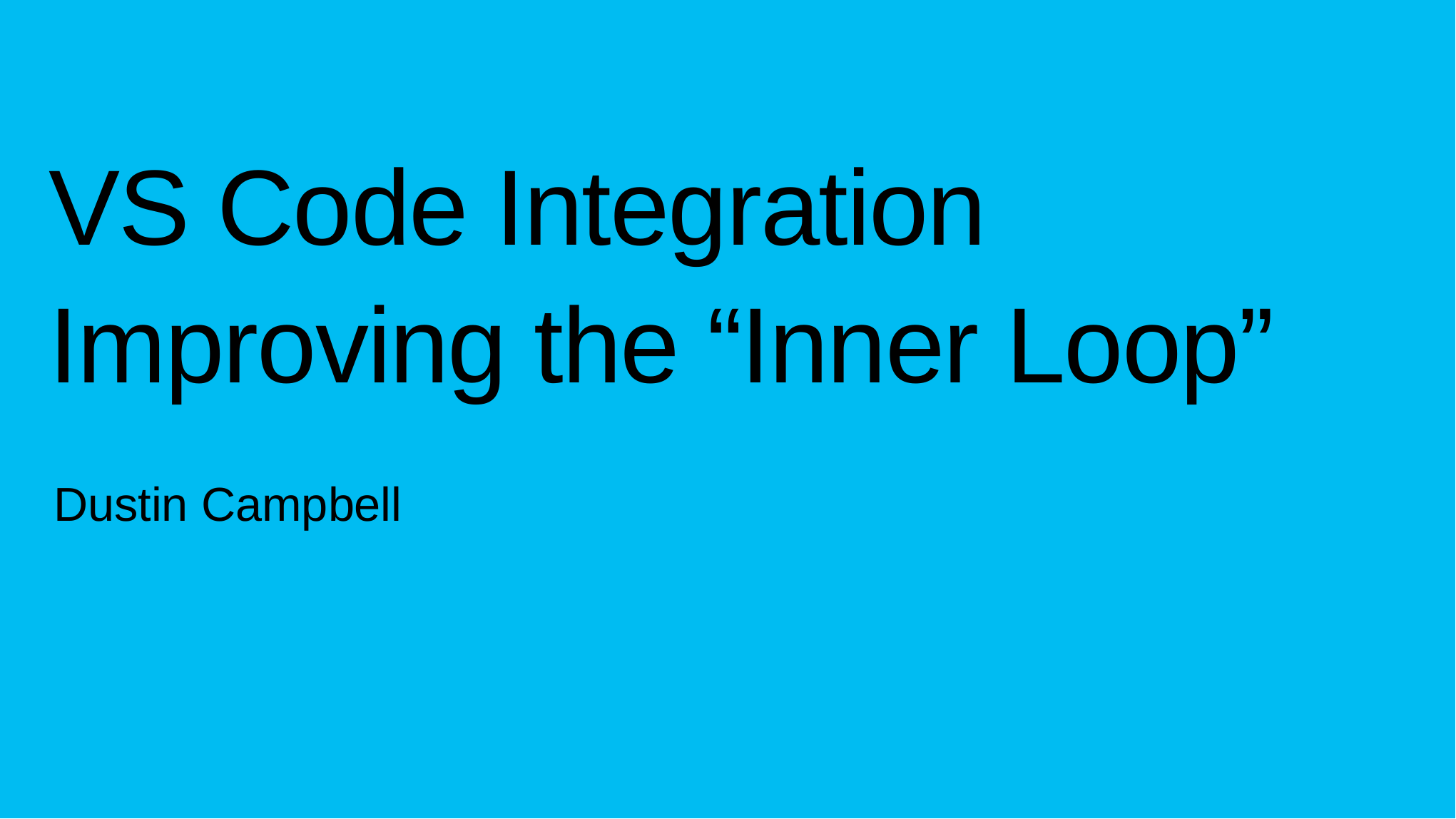

# VS Code Integration Improving the “Inner Loop”
Dustin Campbell